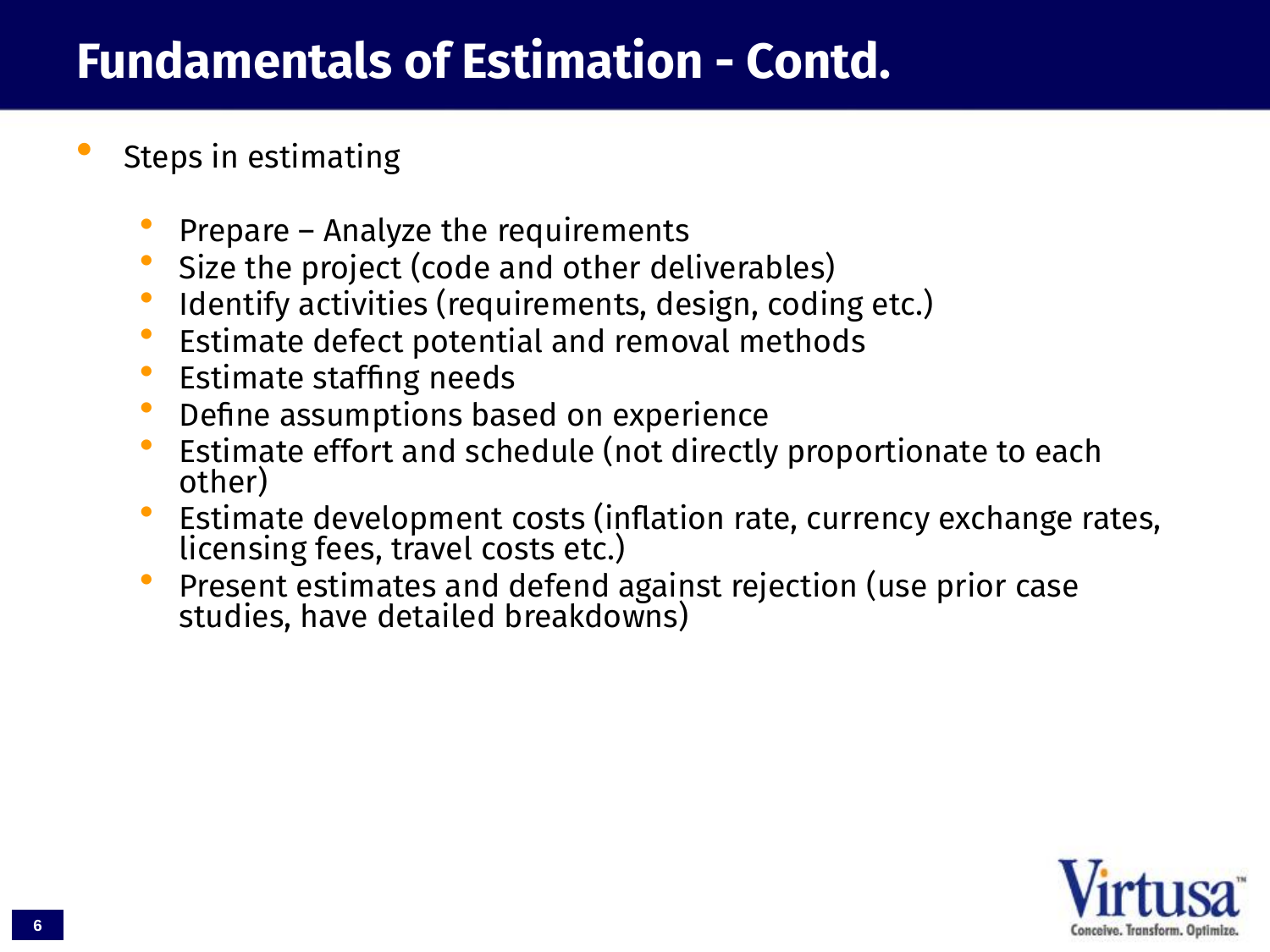

# Fundamentals of Estimation - Contd.
Steps in estimating

Prepare – Analyze the requirements
Size the project (code and other deliverables)
Identify activities (requirements, design, coding etc.)
Estimate defect potential and removal methods
Estimate staffing needs
Define assumptions based on experience
Estimate effort and schedule (not directly proportionate to each other)
Estimate development costs (inflation rate, currency exchange rates, licensing fees, travel costs etc.)
Present estimates and defend against rejection (use prior case studies, have detailed breakdowns)